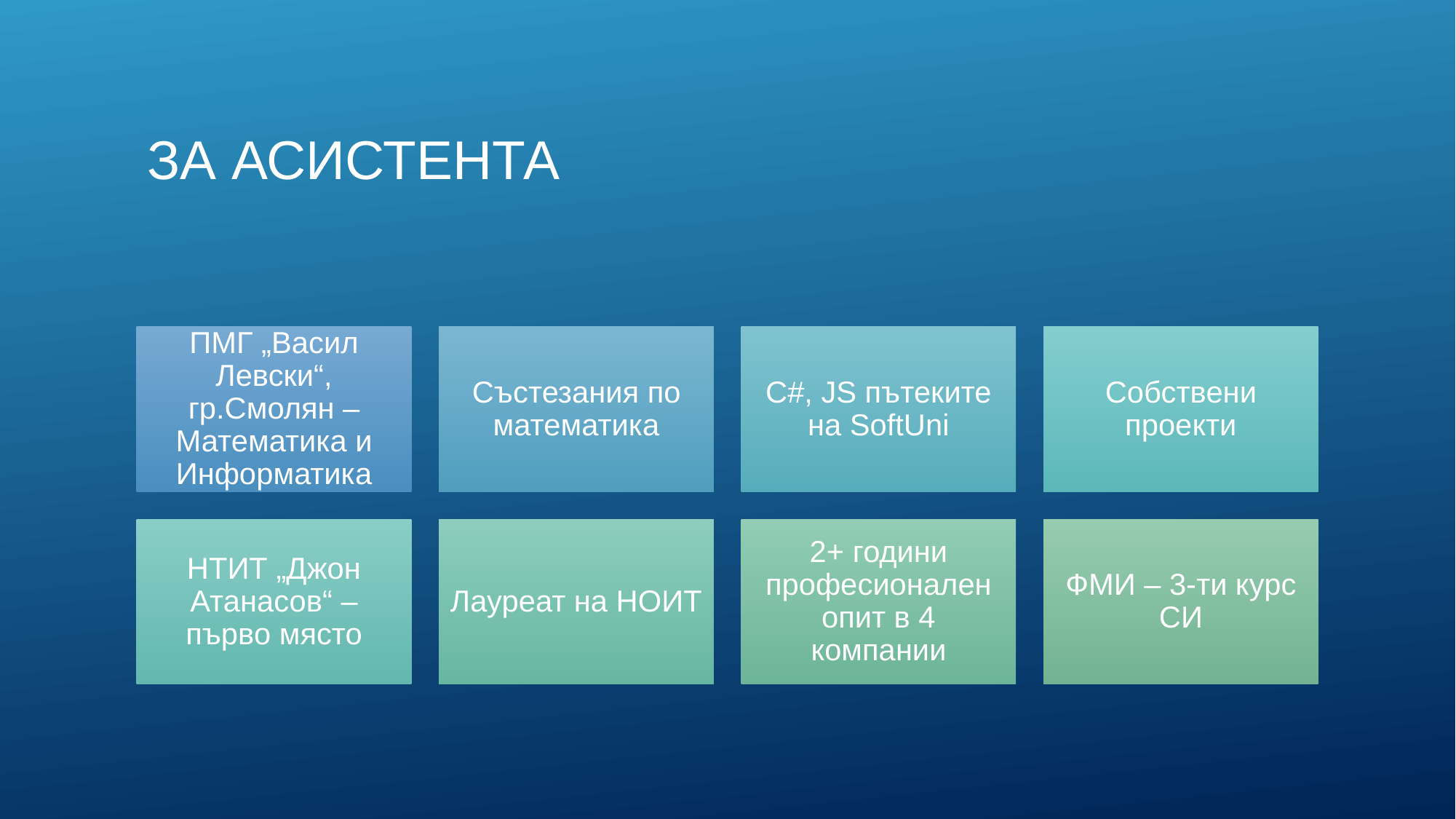

# За асистента

ПМГ „Васил Левски“, гр.Смолян – Математика и Информатика
Състезания по математика
С#, JS пътеките на SoftUni
Собствени проекти
НТИТ „Джон Атанасов“ – първо място
Лауреат на НОИТ
2+ години професионален опит в 4 компании
ФМИ – 3-ти курс СИ